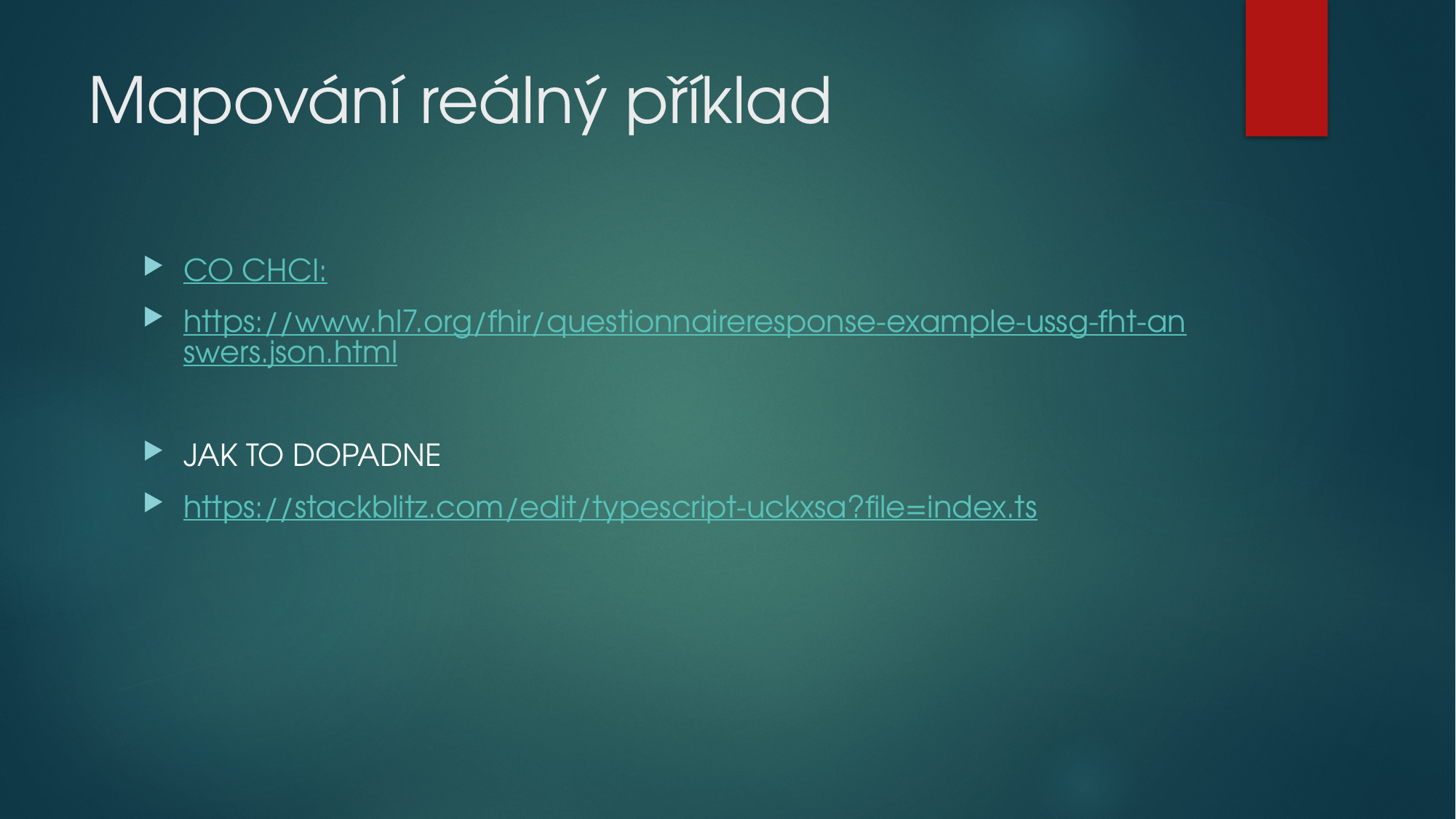

# Mapování reálný příklad
CO CHCI:
https://www.hl7.org/fhir/questionnaireresponse-example-ussg-fht-answers.json.html

JAK TO DOPADNE
https://stackblitz.com/edit/typescript-uckxsa?file=index.ts